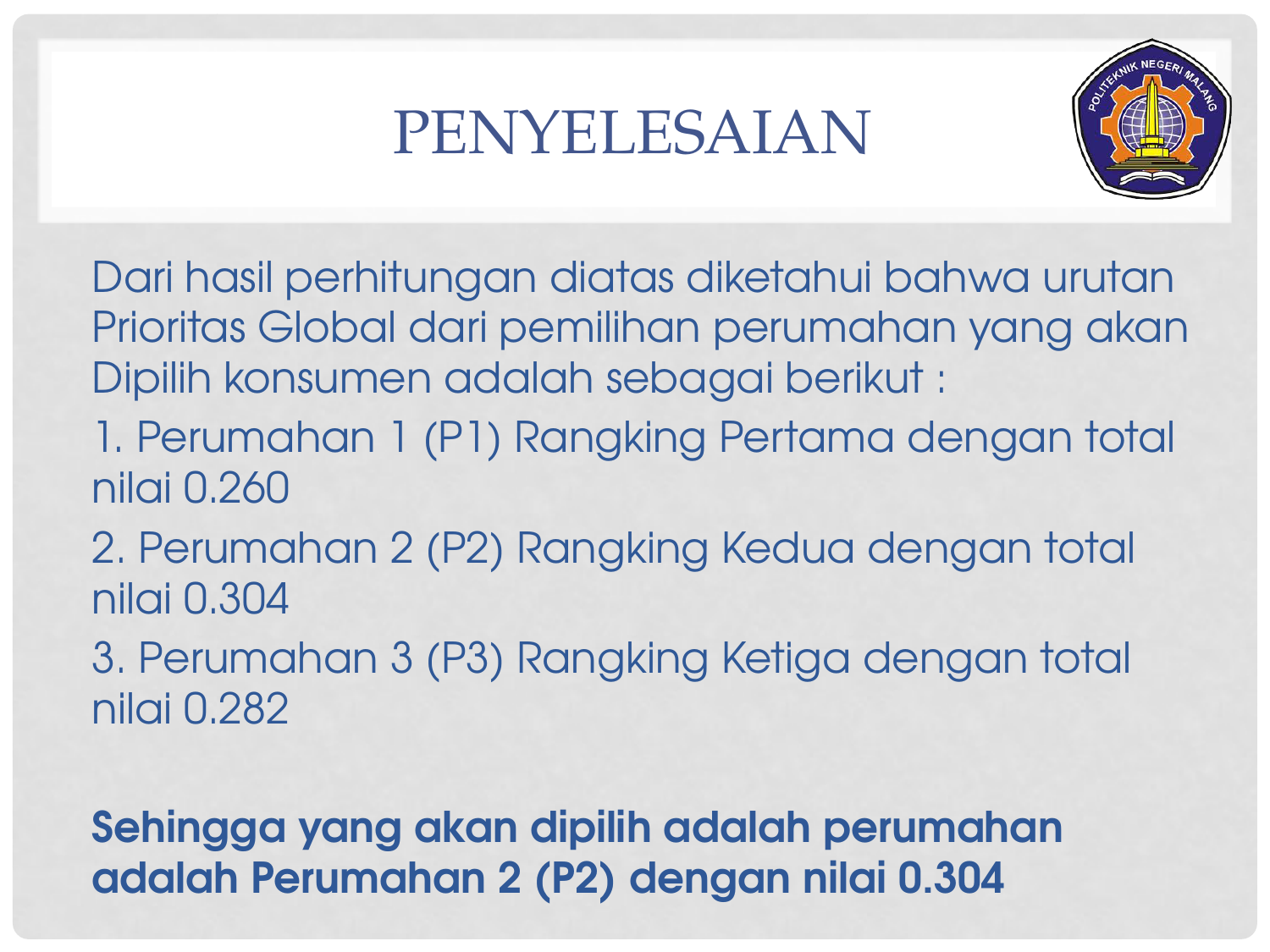

# Penyelesaian
Dari hasil perhitungan diatas diketahui bahwa urutan Prioritas Global dari pemilihan perumahan yang akan Dipilih konsumen adalah sebagai berikut :
1. Perumahan 1 (P1) Rangking Pertama dengan total nilai 0.260
2. Perumahan 2 (P2) Rangking Kedua dengan total nilai 0.304
3. Perumahan 3 (P3) Rangking Ketiga dengan total nilai 0.282

Sehingga yang akan dipilih adalah perumahan adalah Perumahan 2 (P2) dengan nilai 0.304